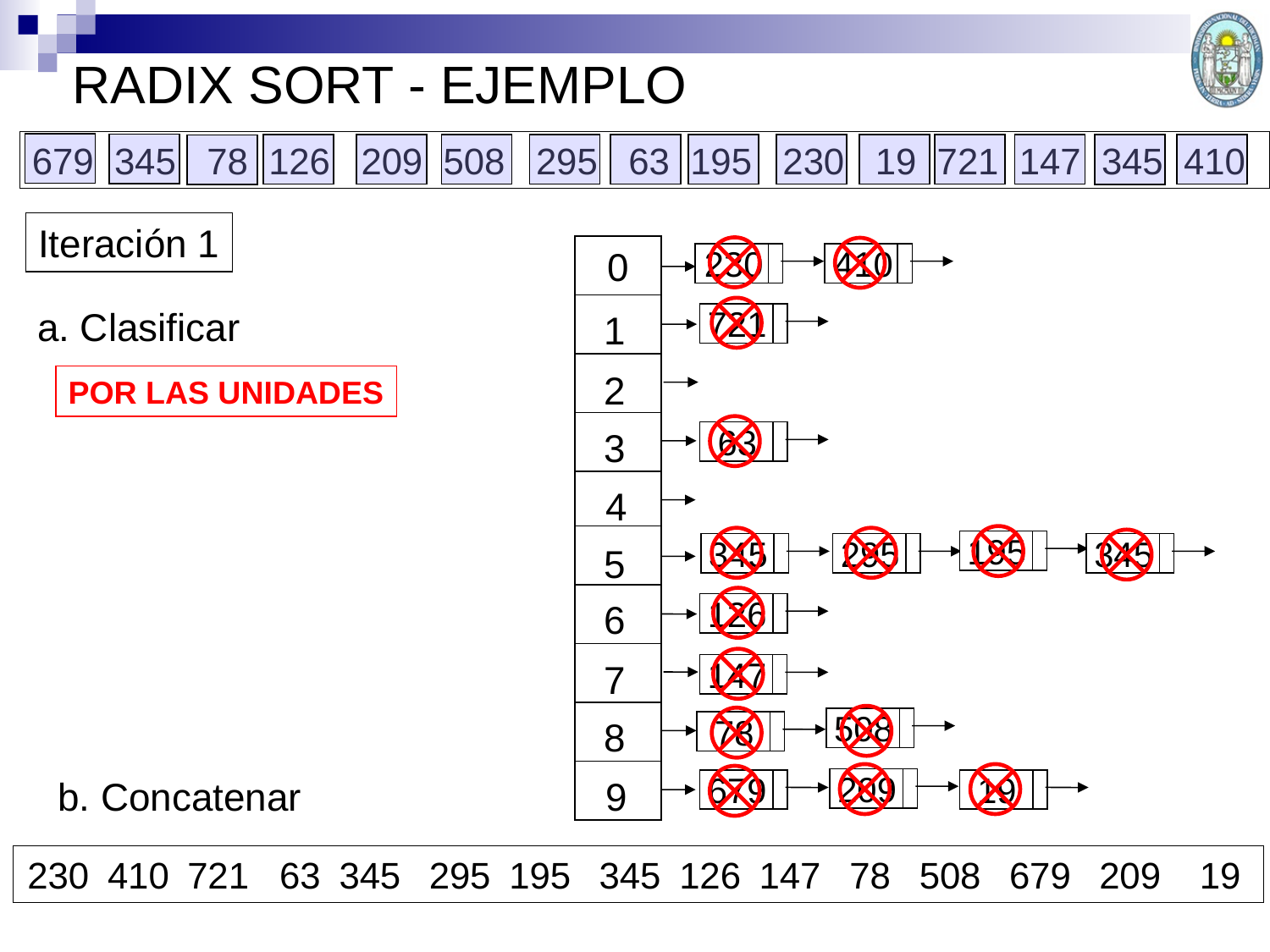

# RADIX SORT - EJEMPLO
679  345   78  126   209  508   295   63  195   230   19  721  147  345  410

Iteración 1
0

1

2

3

4

5

6

7

8

9

230
410

a. Clasificar
721

POR LAS UNIDADES
63

195
345
295

345

126

147

508
78

209
679
19

b. Concatenar

679  345   78  126   209  508   295   63  195   230   19  721  147  345  410
230
410
721
63
345
295
195
345
126
147
78
508
679
209
19